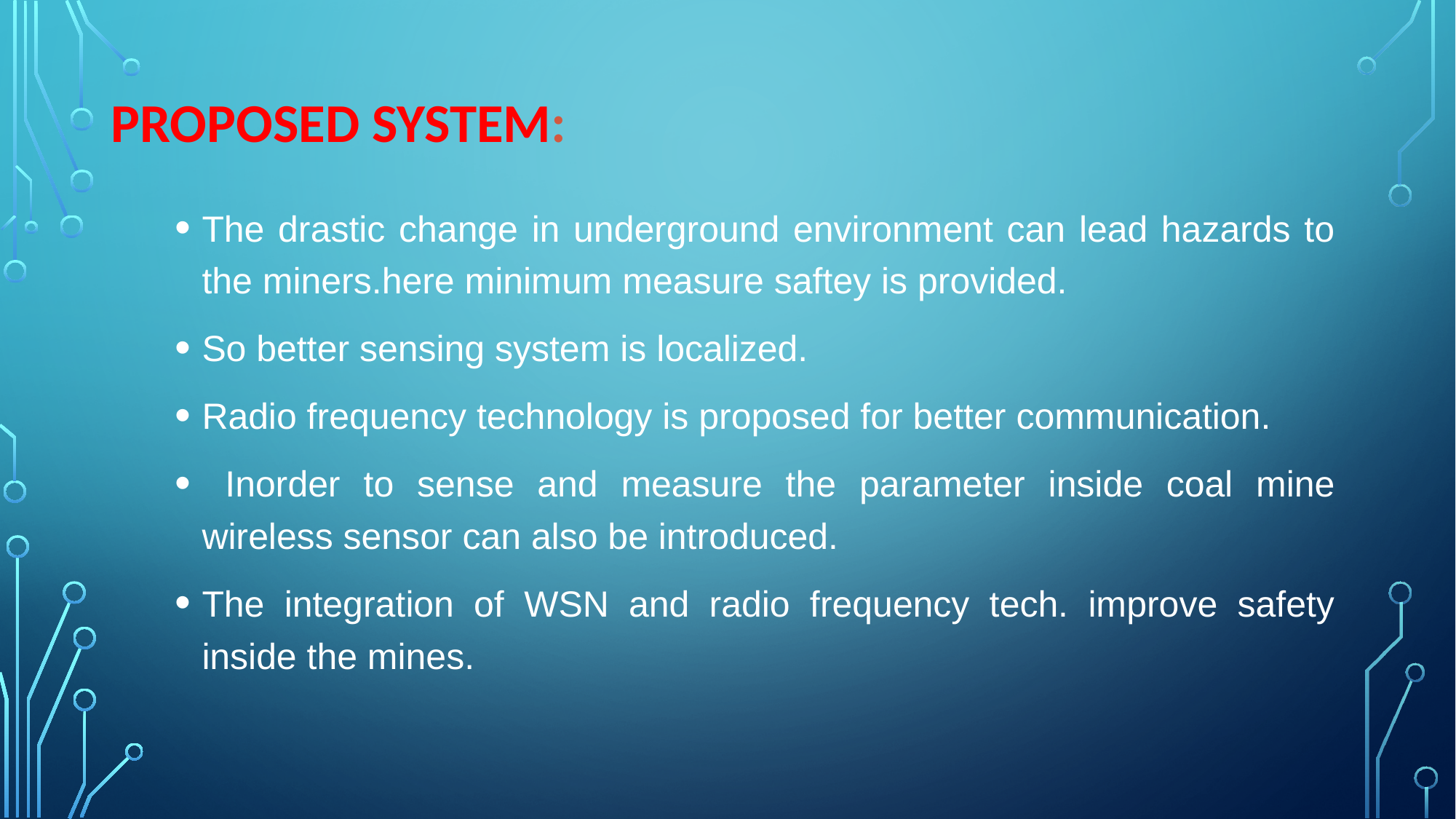

# Proposed System:
The drastic change in underground environment can lead hazards to the miners.here minimum measure saftey is provided.
So better sensing system is localized.
Radio frequency technology is proposed for better communication.
 Inorder to sense and measure the parameter inside coal mine wireless sensor can also be introduced.
The integration of WSN and radio frequency tech. improve safety inside the mines.